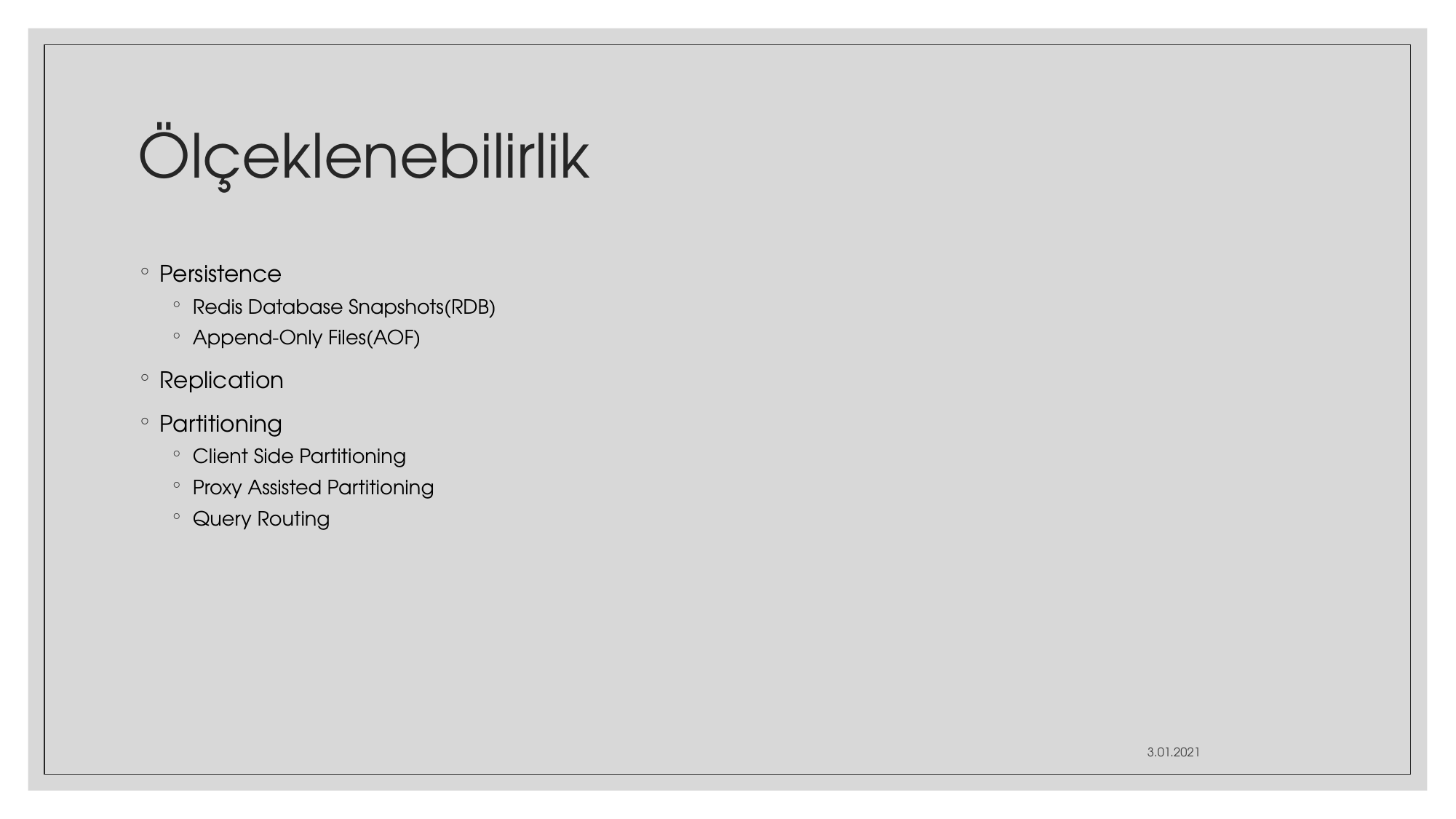

# Ölçeklenebilirlik
Persistence
Redis Database Snapshots(RDB)
Append-Only Files(AOF)
Replication
Partitioning
Client Side Partitioning
Proxy Assisted Partitioning
Query Routing
3.01.2021